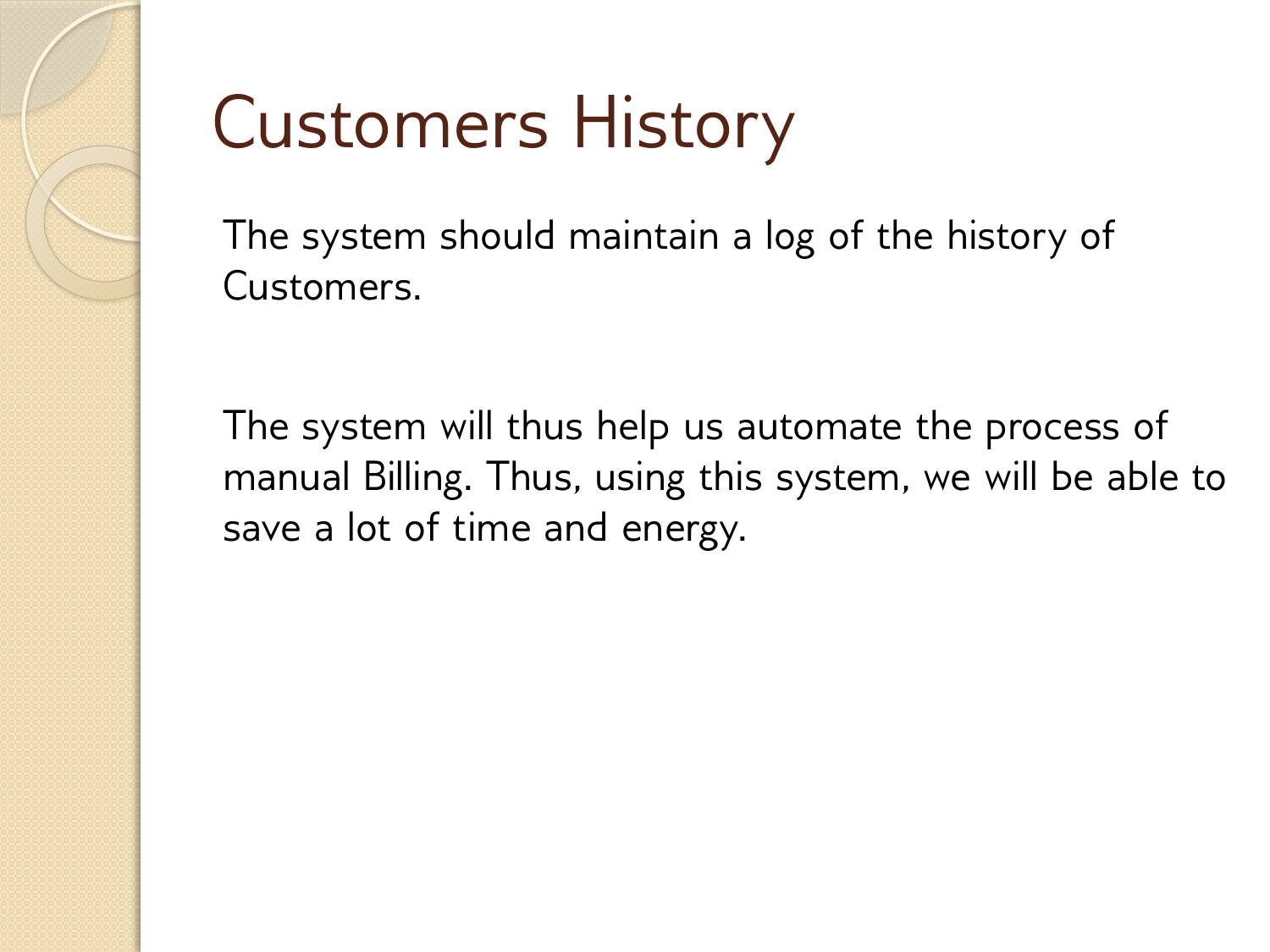

# Customers History
The system should maintain a log of the history of Customers.

The system will thus help us automate the process of manual Billing. Thus, using this system, we will be able to save a lot of time and energy.